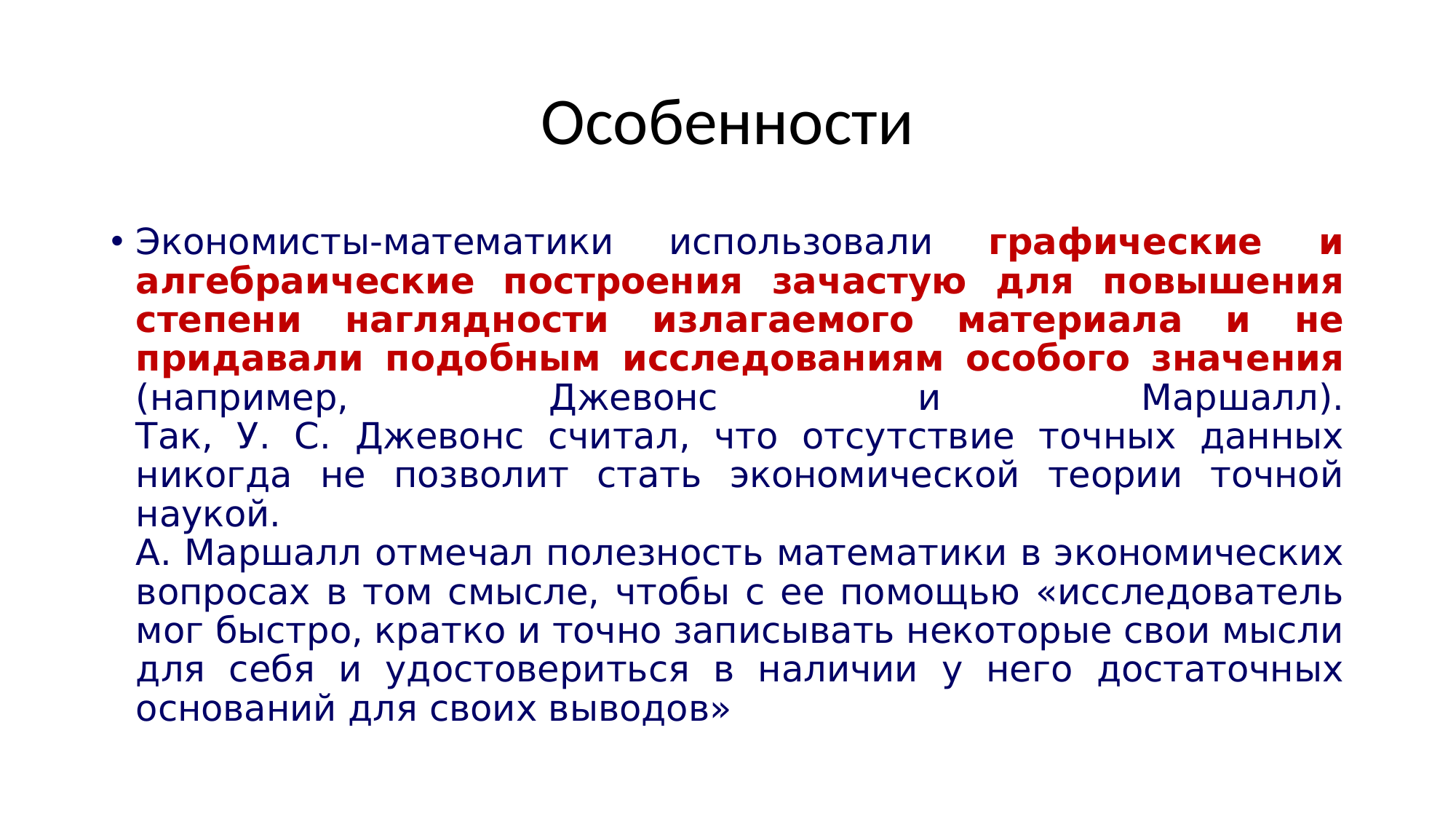

# Особенности
Экономисты-математики использовали графические и алгебраические построения зачастую для повышения степени наглядности излагаемого материала и не придавали подобным исследованиям особого значения (например, Джевонс и Маршалл).
Так, У. С. Джевонс считал, что отсутствие точных данных никогда не позволит стать экономической теории точной наукой.
А. Маршалл отмечал полезность математики в экономических вопросах в том смысле, чтобы с ее помощью «исследователь мог быстро, кратко и точно записывать некоторые свои мысли для себя и удостовериться в наличии у него достаточных оснований для своих выводов»